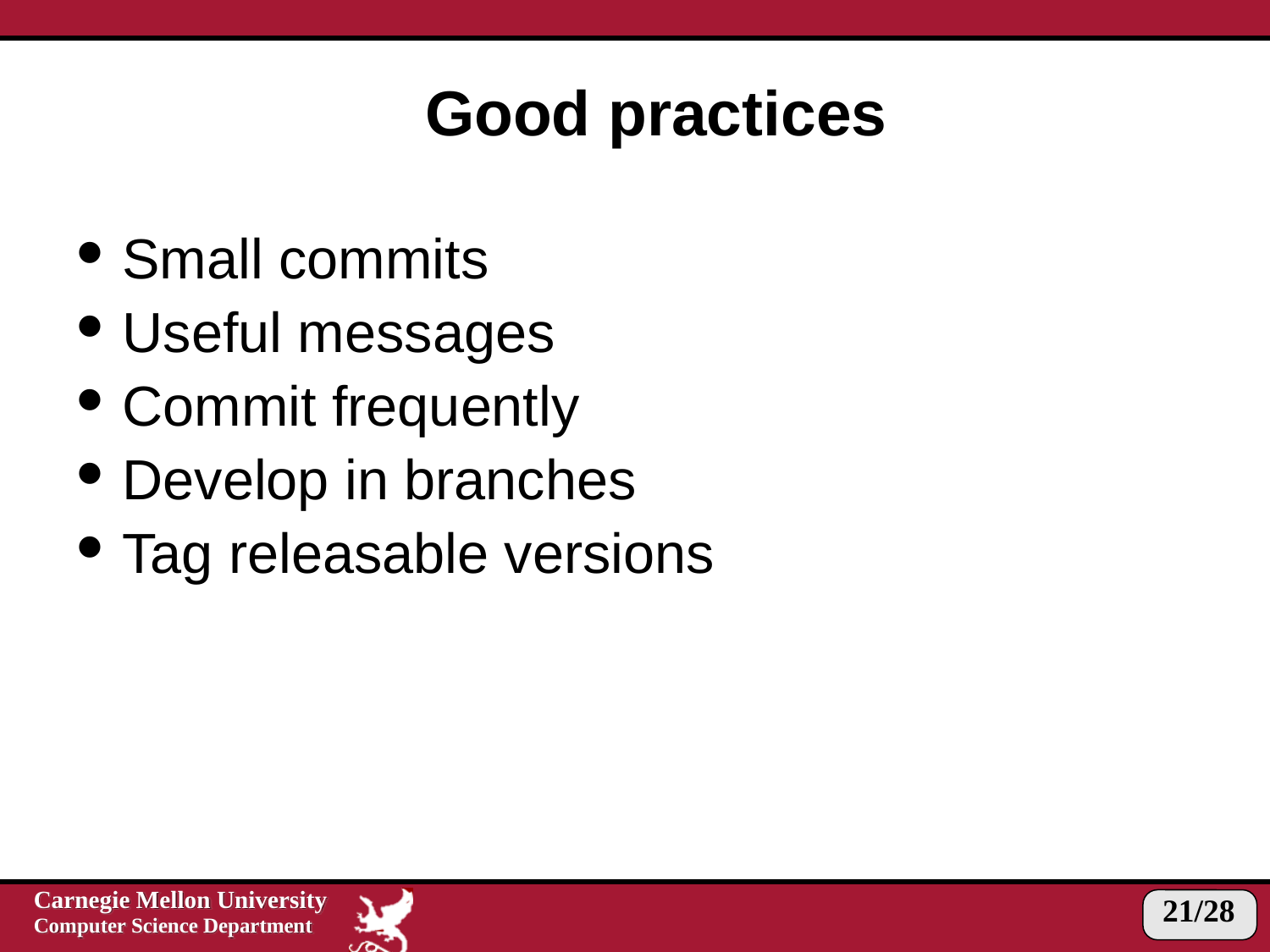

# Good practices
Small commits
Useful messages
Commit frequently
Develop in branches
Tag releasable versions